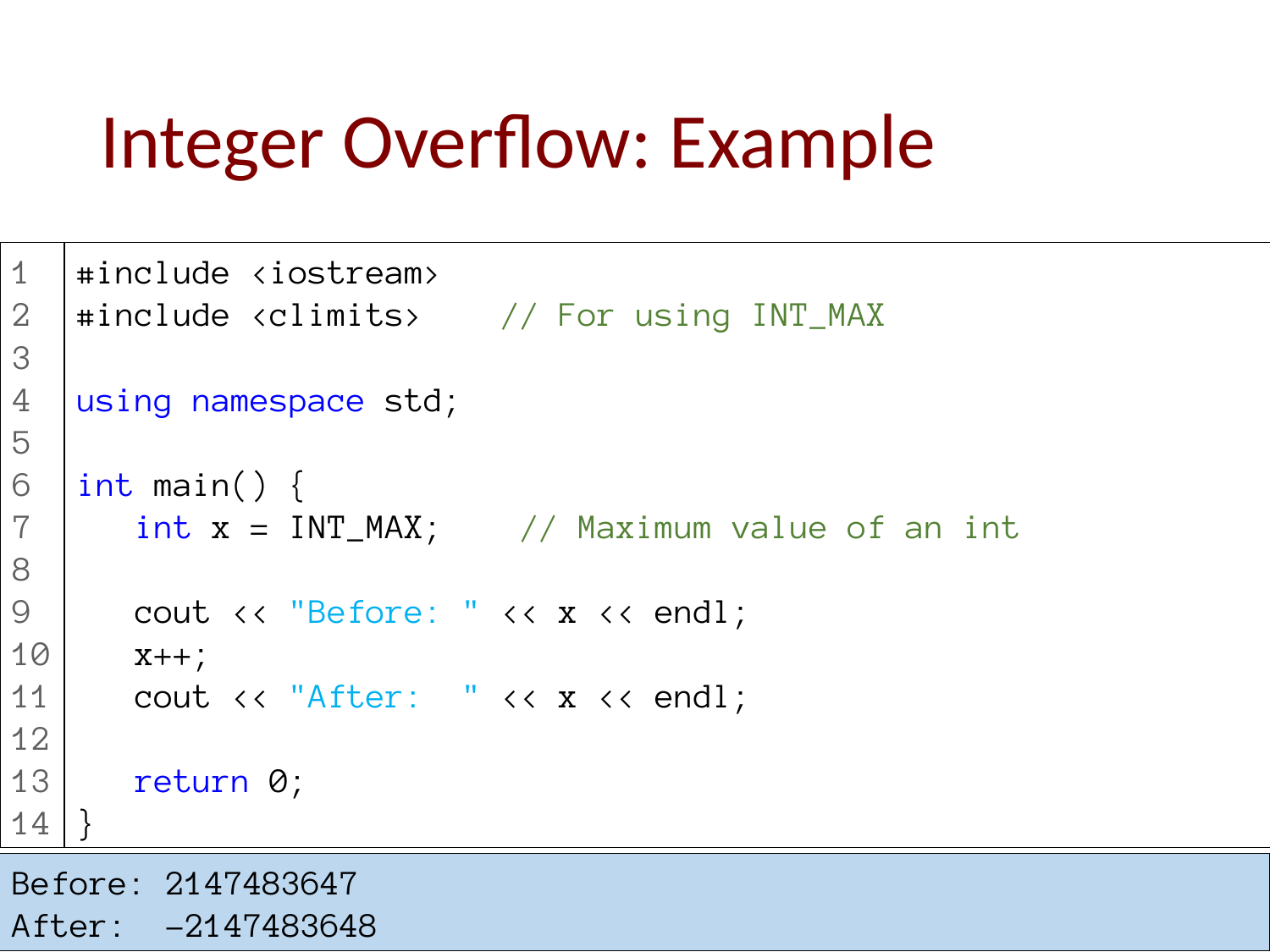

# Integer Overflow: Example
1
2
3
4
5
6
7
8
9
10
11
12
13
14
#include <iostream>
#include <climits>    // For using INT_MAX

using namespace std;

int main() {
   int x = INT_MAX;    // Maximum value of an int

   cout << "Before: " << x << endl;
   x++;
   cout << "After:  " << x << endl;

   return 0;
}
Before: 2147483647
After:  -2147483648
11